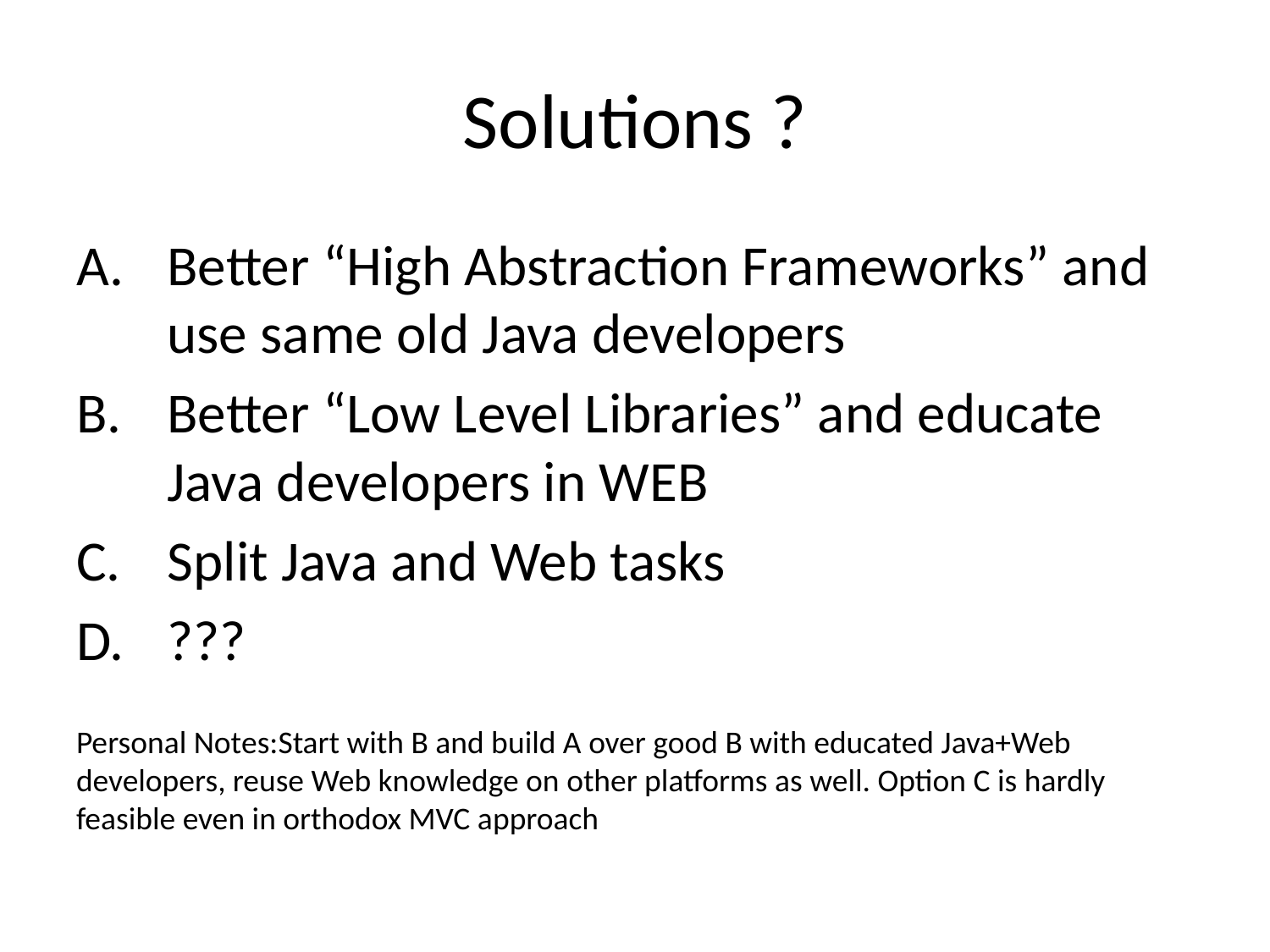

# Solutions ?
Better “High Abstraction Frameworks” and use same old Java developers
Better “Low Level Libraries” and educate Java developers in WEB
Split Java and Web tasks
???

Personal Notes:Start with B and build A over good B with educated Java+Web developers, reuse Web knowledge on other platforms as well. Option C is hardly feasible even in orthodox MVC approach